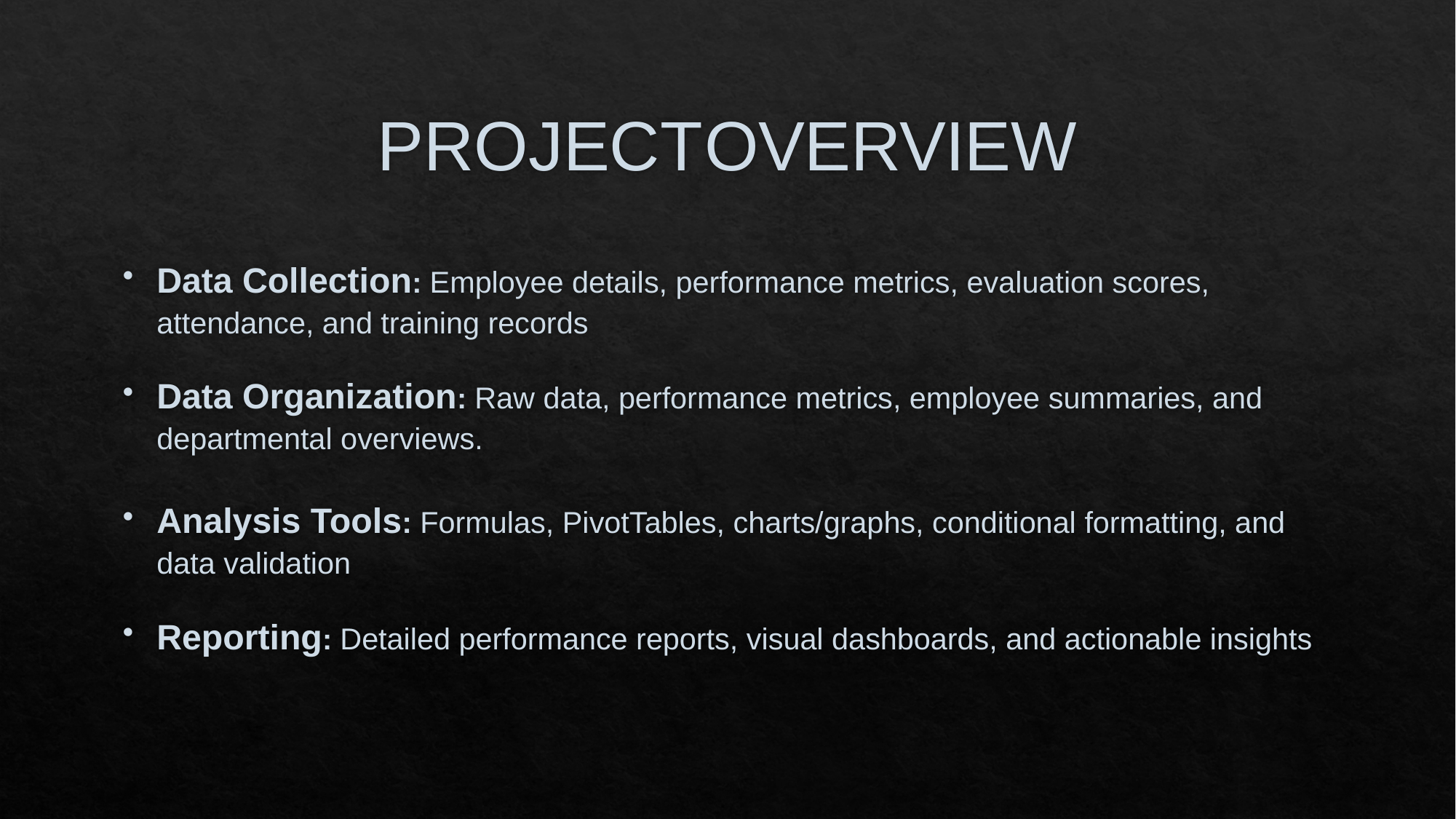

# PROJECT	OVERVIEW
Data Collection: Employee details, performance metrics, evaluation scores, attendance, and training records

Data Organization: Raw data, performance metrics, employee summaries, and departmental overviews.

Analysis Tools: Formulas, PivotTables, charts/graphs, conditional formatting, and data validation

Reporting: Detailed performance reports, visual dashboards, and actionable insights